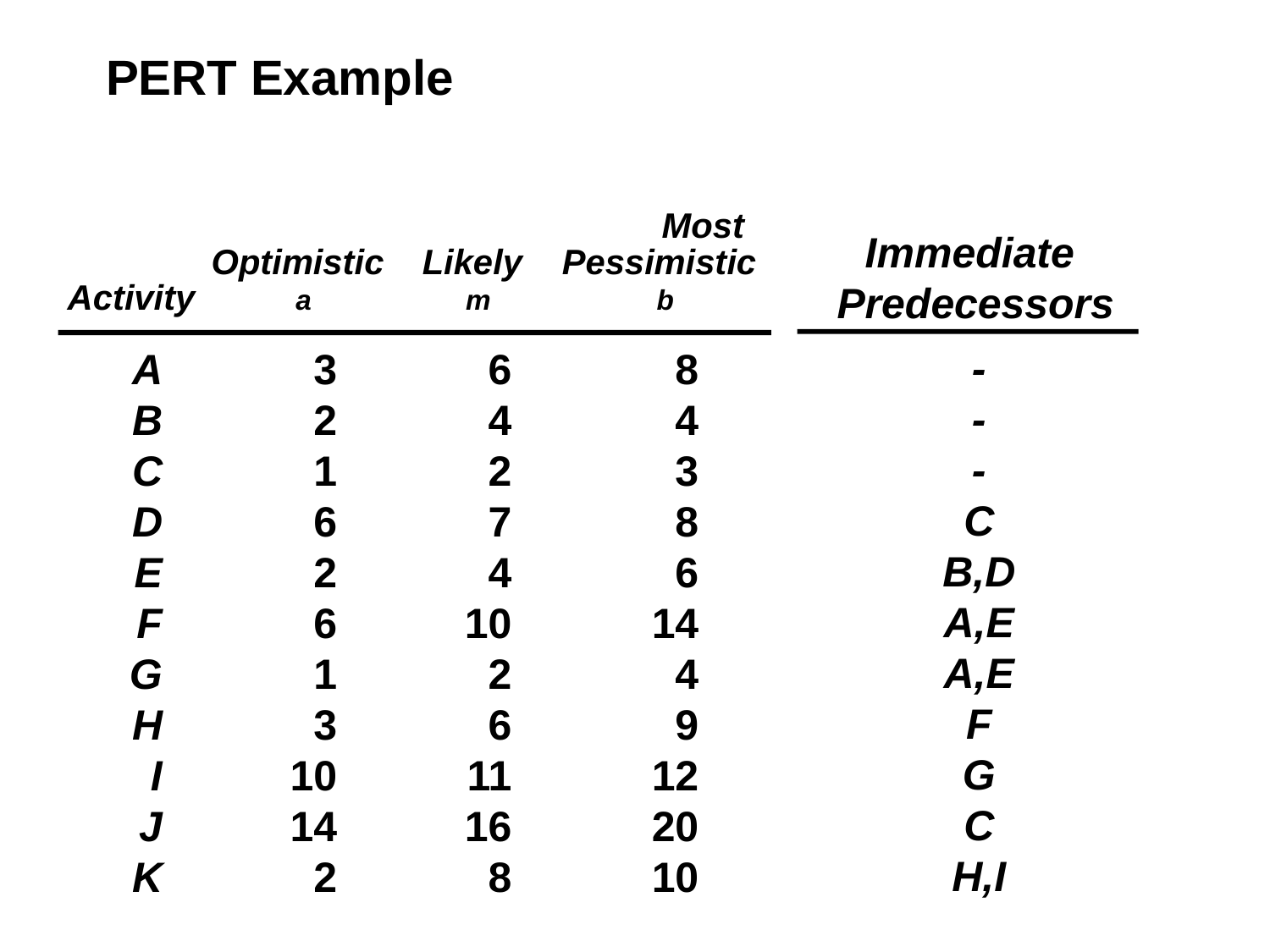

# PERT Example

Immediate
Predecessors

-
-
-
C
B,D
A,E
A,E
F
G
C
H,I
			Most		Expected
		Optimistic	Likely	Pessimistic	Time	Variance
	Activity	a	m	b	t = (a + 4m + b)/6	[(b – a)/6]2

	A	3	6	8	5.83	0.69
	B	2	4	4	3.67	0.11
	C	1	2	3	2.00	0.11
	D	6	7	8	7.00	0.11
	E	2	4	6	4.00	0.44
	F	6	10	14	10.00	1.78
	 G	1	2	4	2.17	0.25
	H	3	6	9	6.00	1.00
	I	10	11	12	11.00	0.11 	J	14	16	20	16.33	1.00
	K	2	8	10	7.33	1.78